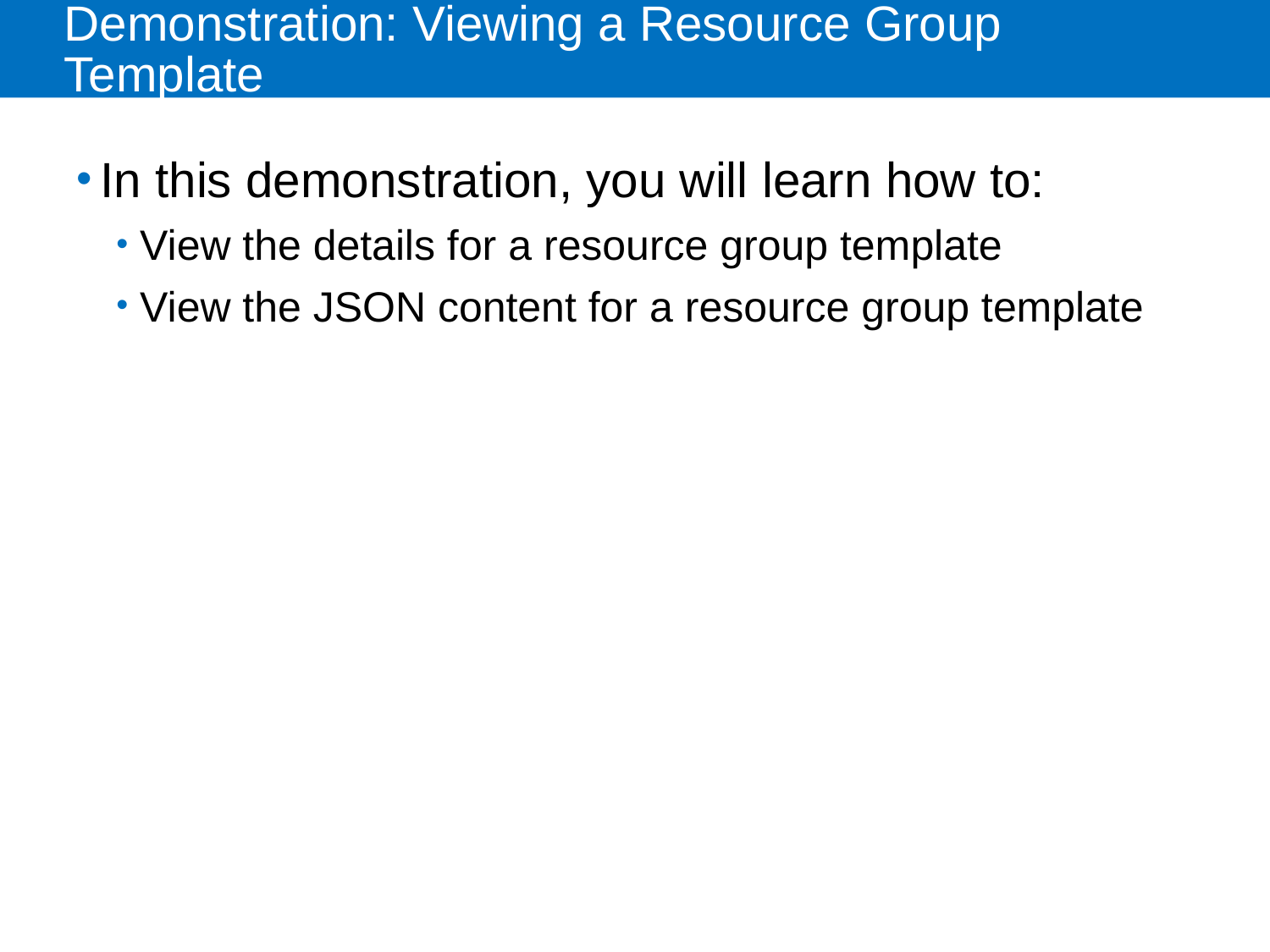

# Demonstration: Viewing a Resource Group Template
In this demonstration, you will learn how to:
View the details for a resource group template
View the JSON content for a resource group template